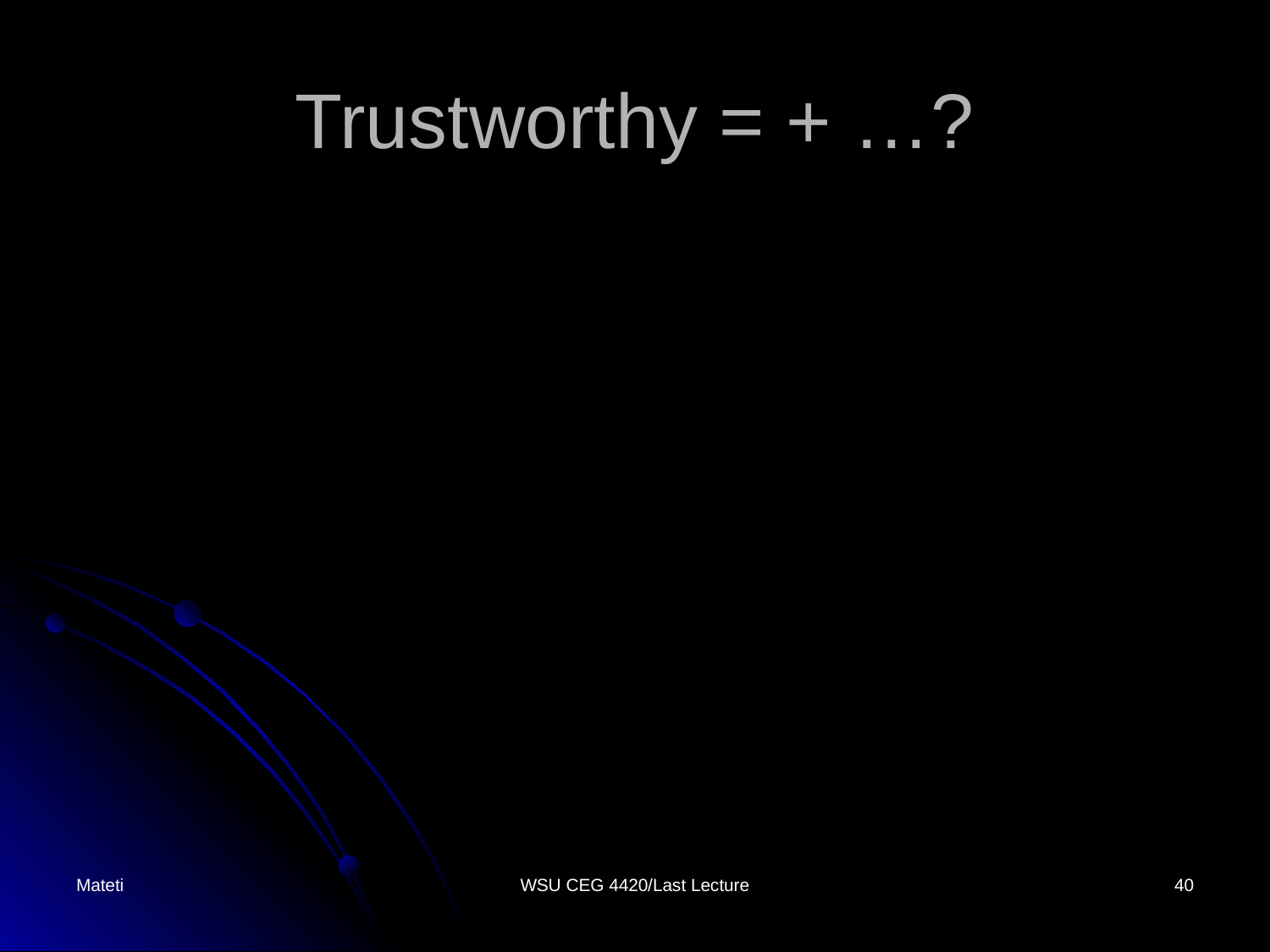

# Trustworthy = + …?

Mateti
WSU CEG 4420/Last Lecture
40